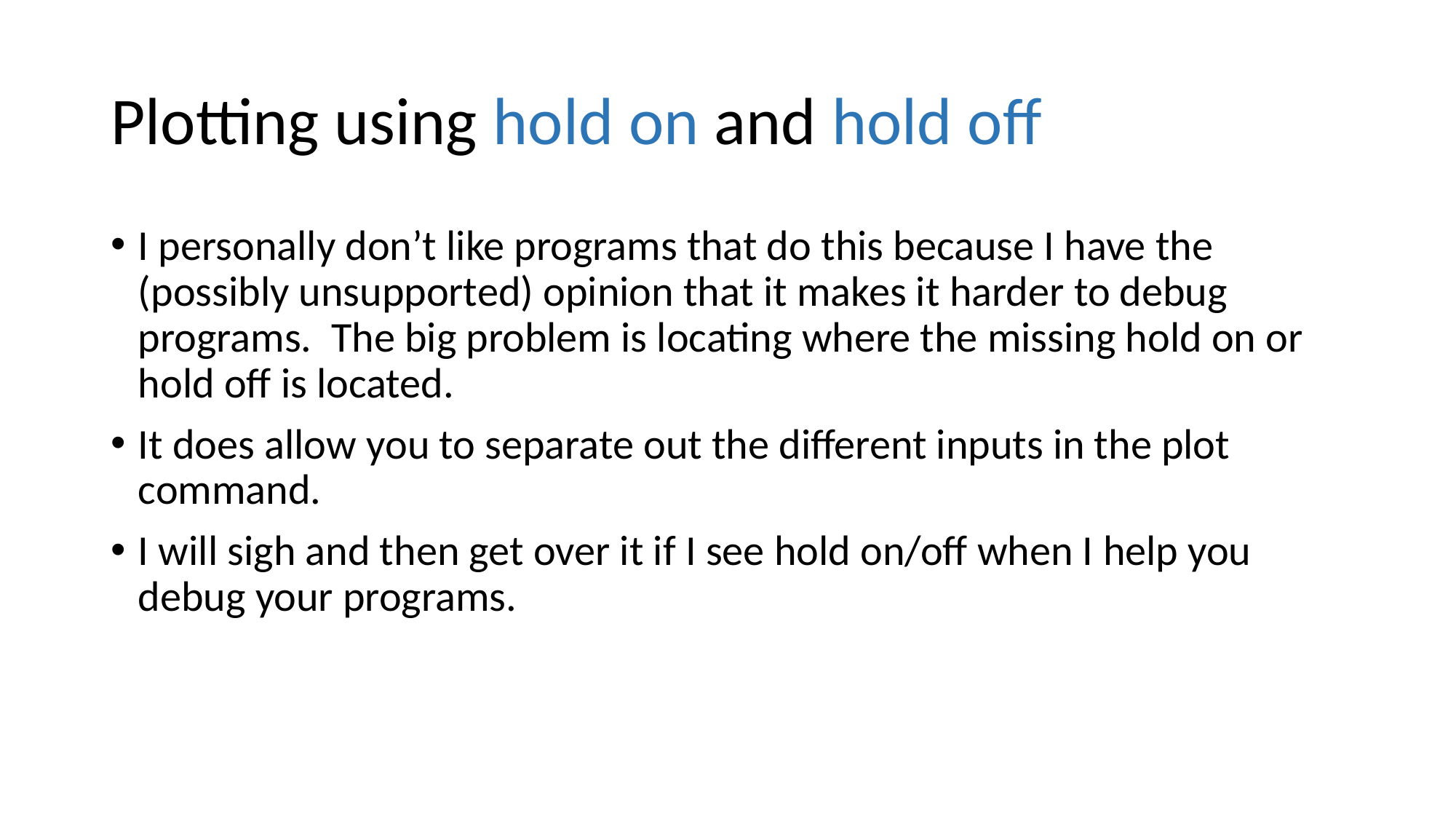

# Plotting using hold on and hold off
I personally don’t like programs that do this because I have the (possibly unsupported) opinion that it makes it harder to debug programs.  The big problem is locating where the missing hold on or hold off is located.
It does allow you to separate out the different inputs in the plot command.
I will sigh and then get over it if I see hold on/off when I help you debug your programs.